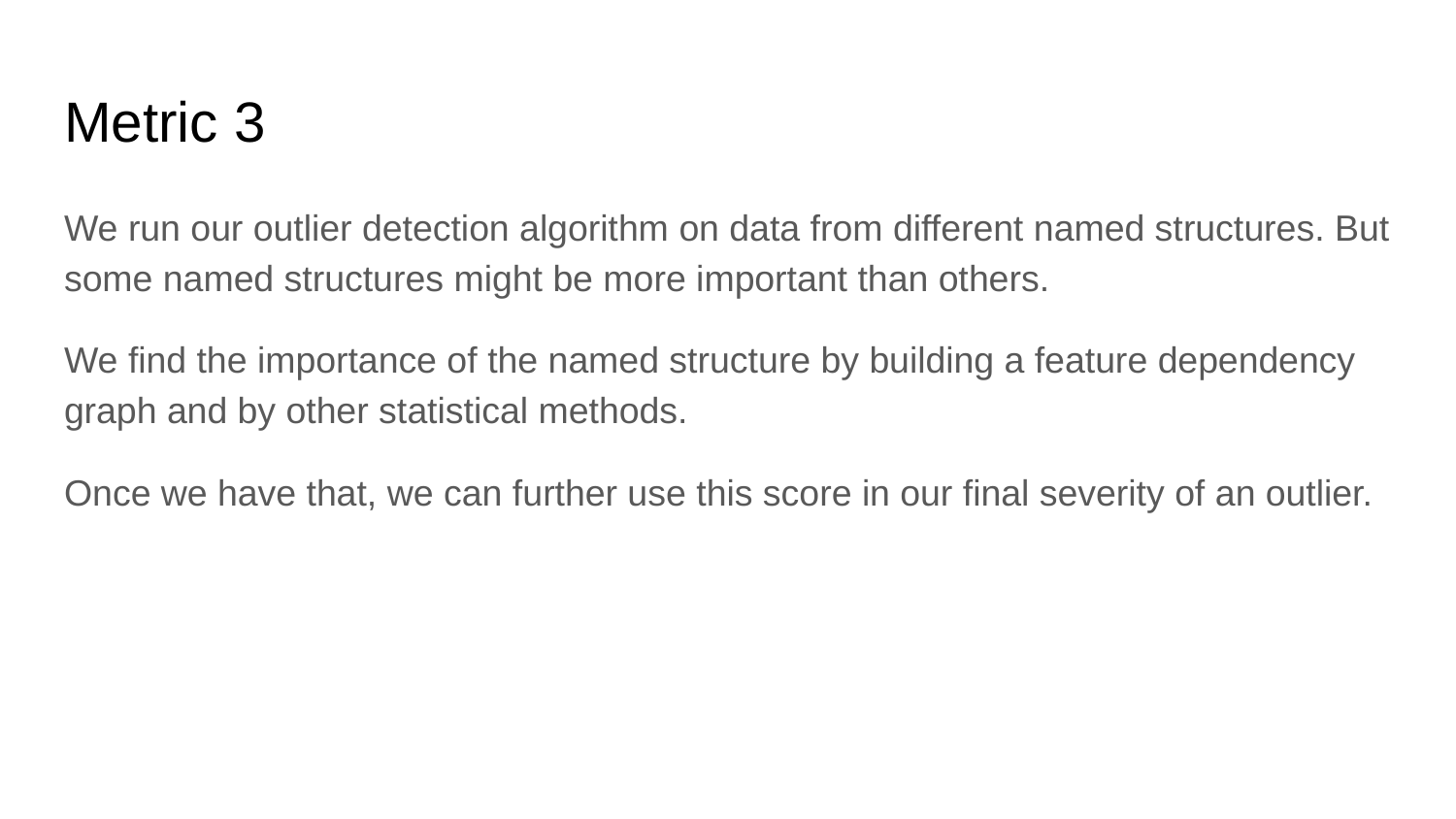

# Metric 3
We run our outlier detection algorithm on data from different named structures. But some named structures might be more important than others.
We find the importance of the named structure by building a feature dependency graph and by other statistical methods.
Once we have that, we can further use this score in our final severity of an outlier.